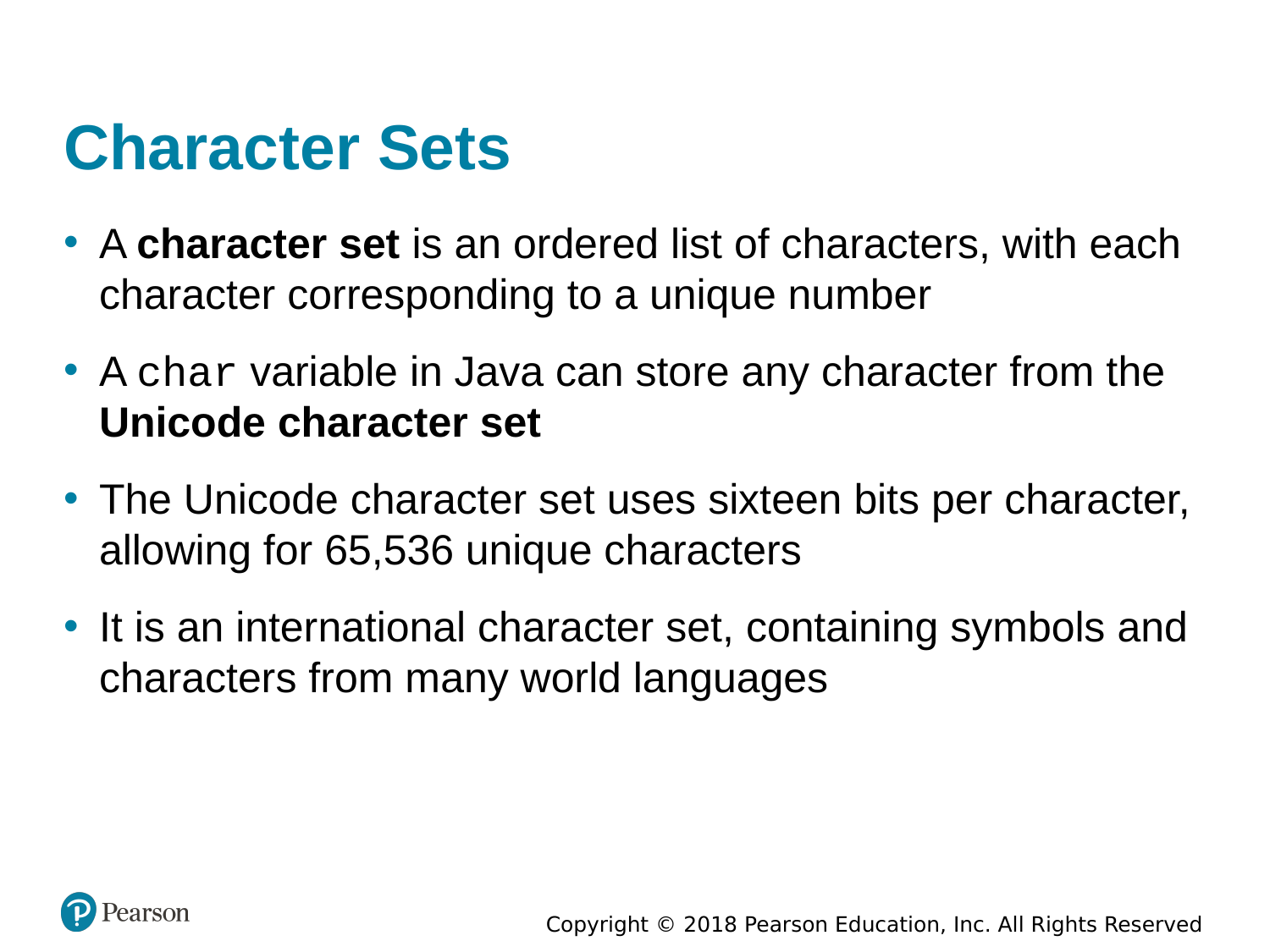

# Character Sets
A character set is an ordered list of characters, with each character corresponding to a unique number
A char variable in Java can store any character from the Unicode character set
The Unicode character set uses sixteen bits per character, allowing for 65,536 unique characters
It is an international character set, containing symbols and characters from many world languages